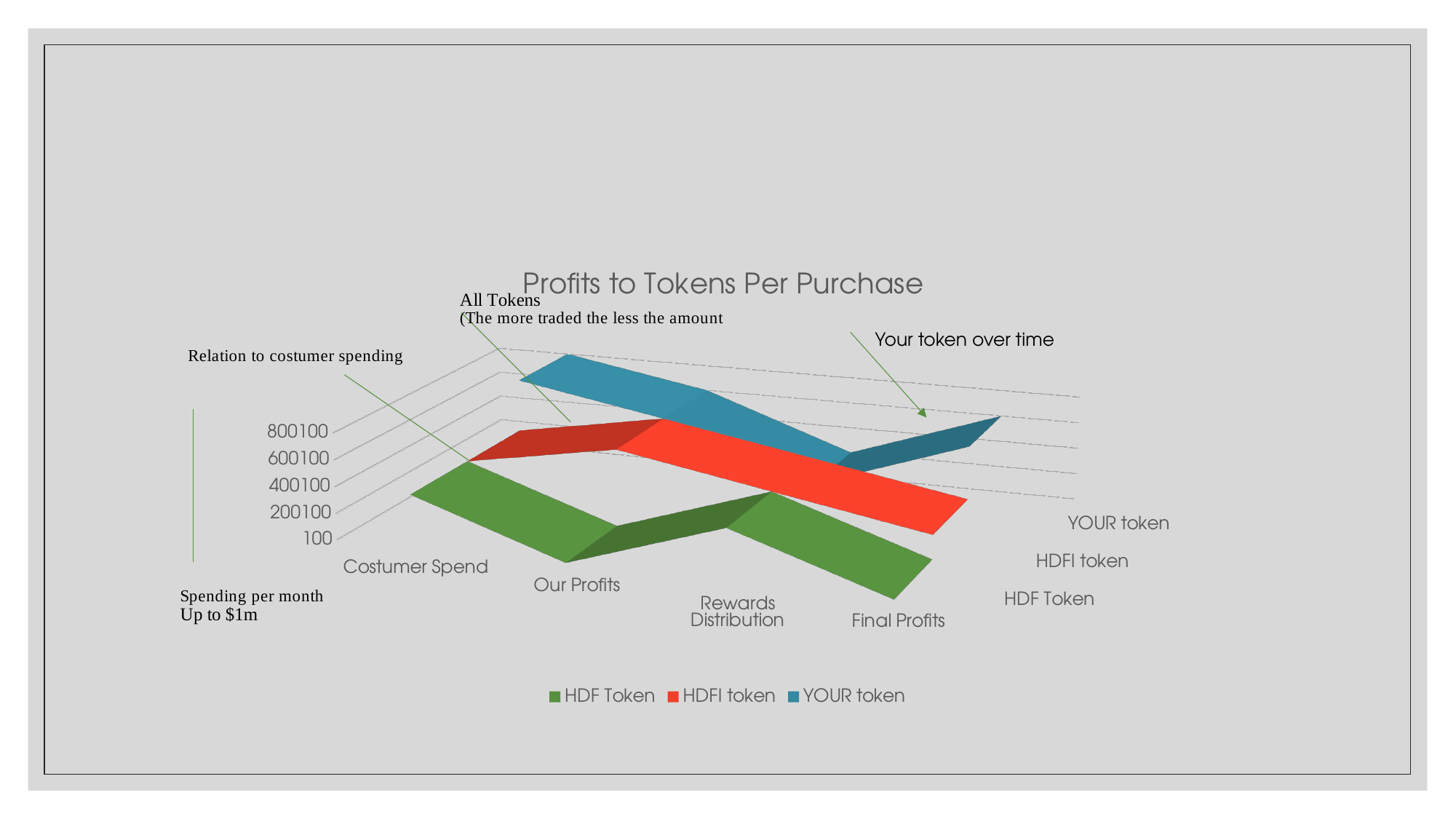

#

[unsupported chart]

Your token over time